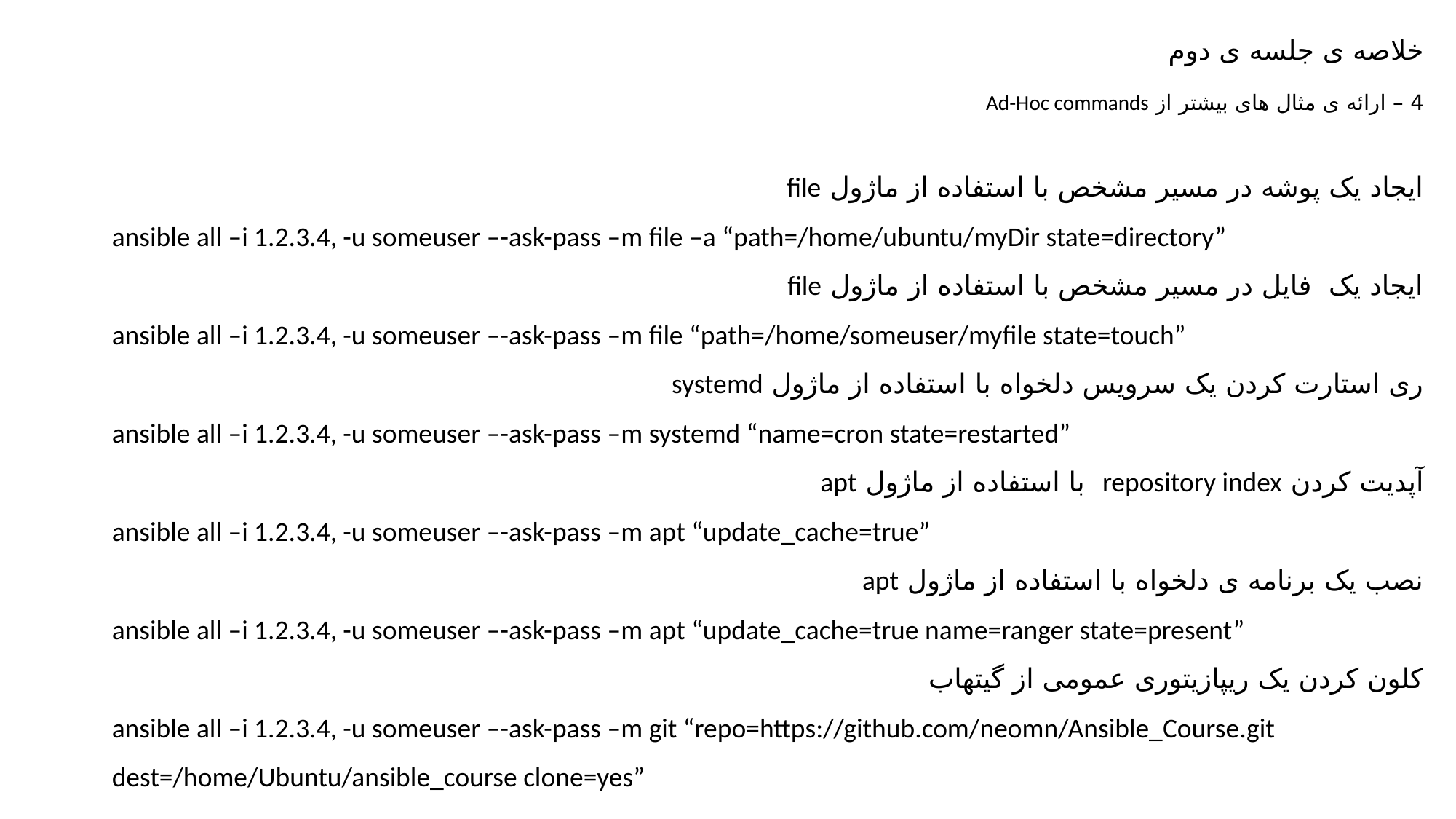

خلاصه ی جلسه ی دوم
4 – ارائه ی مثال های بیشتر از Ad-Hoc commands
ایجاد یک پوشه در مسیر مشخص با استفاده از ماژول file
ansible all –i 1.2.3.4, -u someuser –-ask-pass –m file –a “path=/home/ubuntu/myDir state=directory”
ایجاد یک  فایل در مسیر مشخص با استفاده از ماژول file
ansible all –i 1.2.3.4, -u someuser –-ask-pass –m file “path=/home/someuser/myfile state=touch”
ری استارت کردن یک سرویس دلخواه با استفاده از ماژول systemd
ansible all –i 1.2.3.4, -u someuser –-ask-pass –m systemd “name=cron state=restarted”
آپدیت کردن repository index  با استفاده از ماژول apt
ansible all –i 1.2.3.4, -u someuser –-ask-pass –m apt “update_cache=true”
نصب یک برنامه ی دلخواه با استفاده از ماژول apt
ansible all –i 1.2.3.4, -u someuser –-ask-pass –m apt “update_cache=true name=ranger state=present”
کلون کردن یک ریپازیتوری عمومی از گیتهاب
ansible all –i 1.2.3.4, -u someuser –-ask-pass –m git “repo=https://github.com/neomn/Ansible_Course.git  dest=/home/Ubuntu/ansible_course clone=yes”